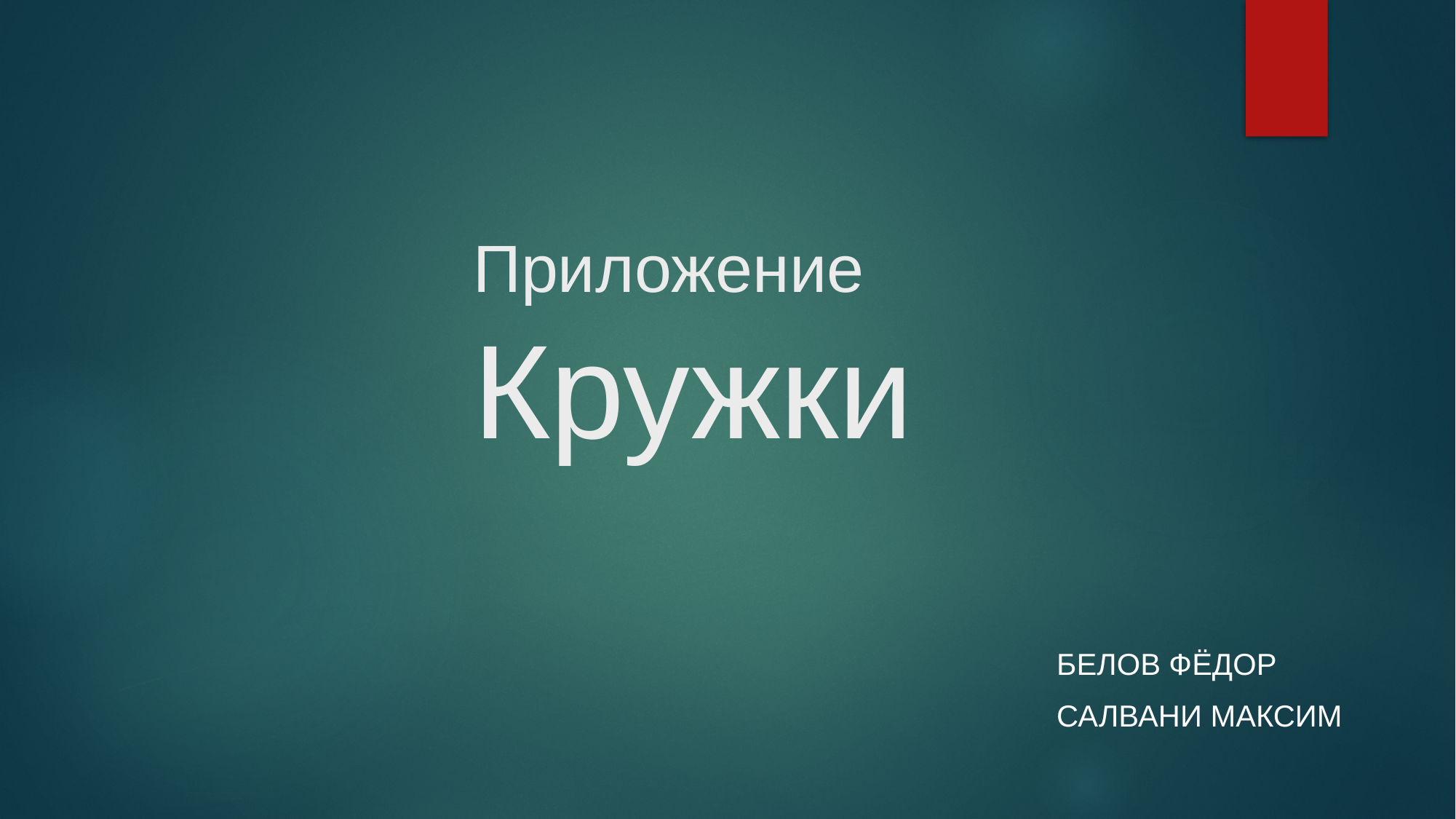

# Приложение Кружки
Белов Фёдор
Салвани максим